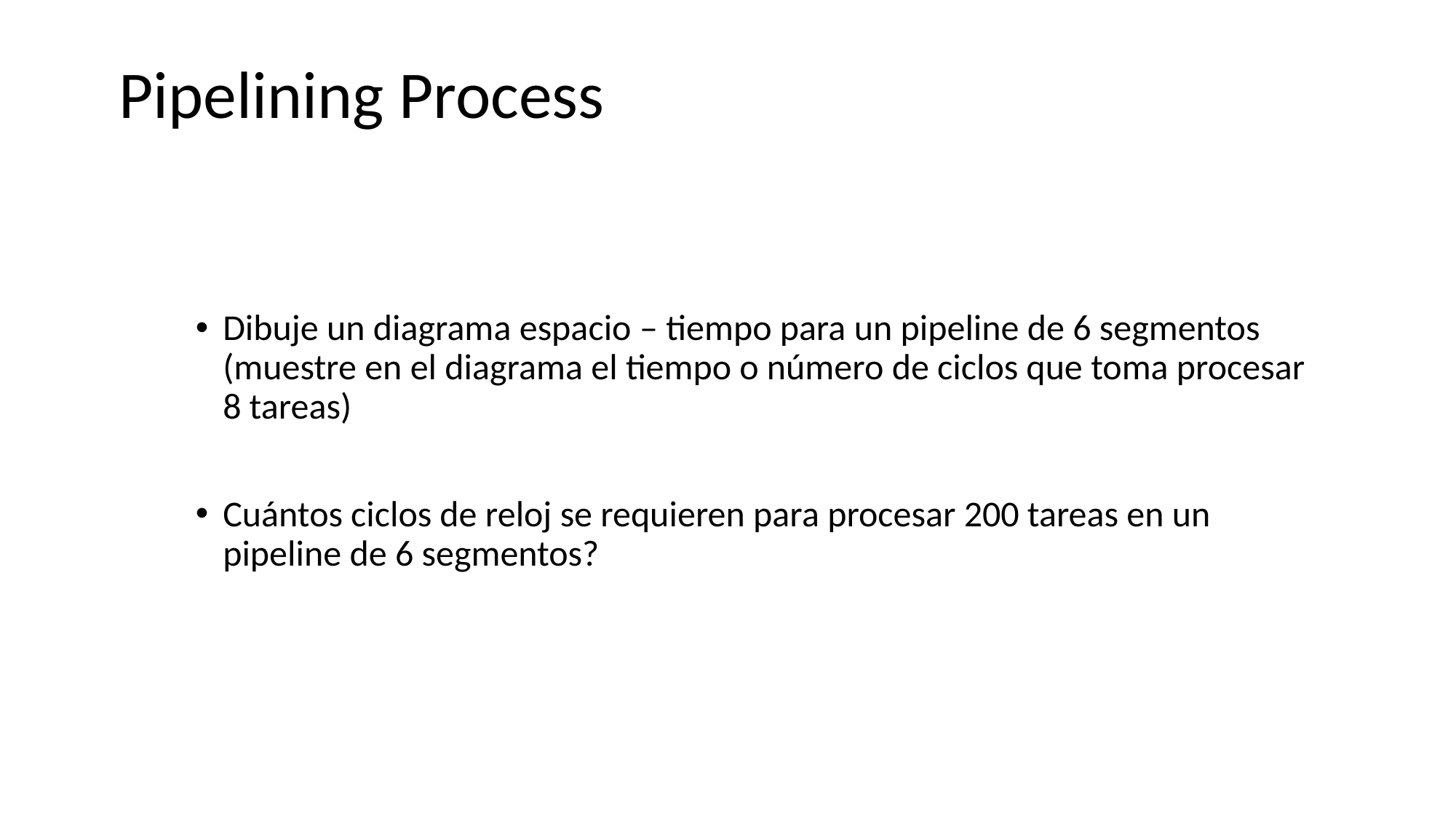

# Pipelining Process
Dibuje un diagrama espacio – tiempo para un pipeline de 6 segmentos (muestre en el diagrama el tiempo o número de ciclos que toma procesar 8 tareas)

Cuántos ciclos de reloj se requieren para procesar 200 tareas en un pipeline de 6 segmentos?